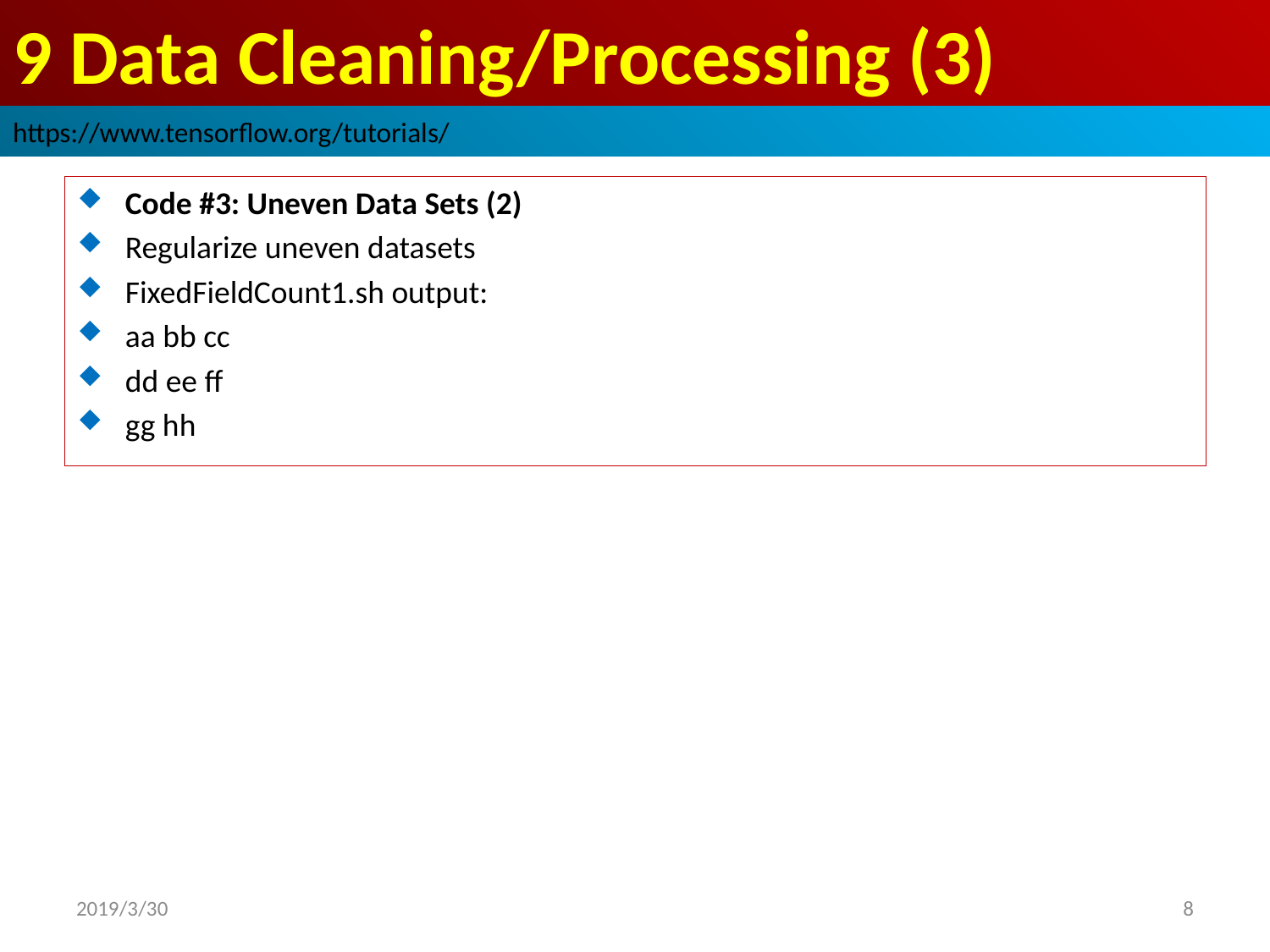

# 9 Data Cleaning/Processing (3)
https://www.tensorflow.org/tutorials/
Code #3: Uneven Data Sets (2)
Regularize uneven datasets
FixedFieldCount1.sh output:
aa bb cc
dd ee ff
gg hh

2019/3/30
8